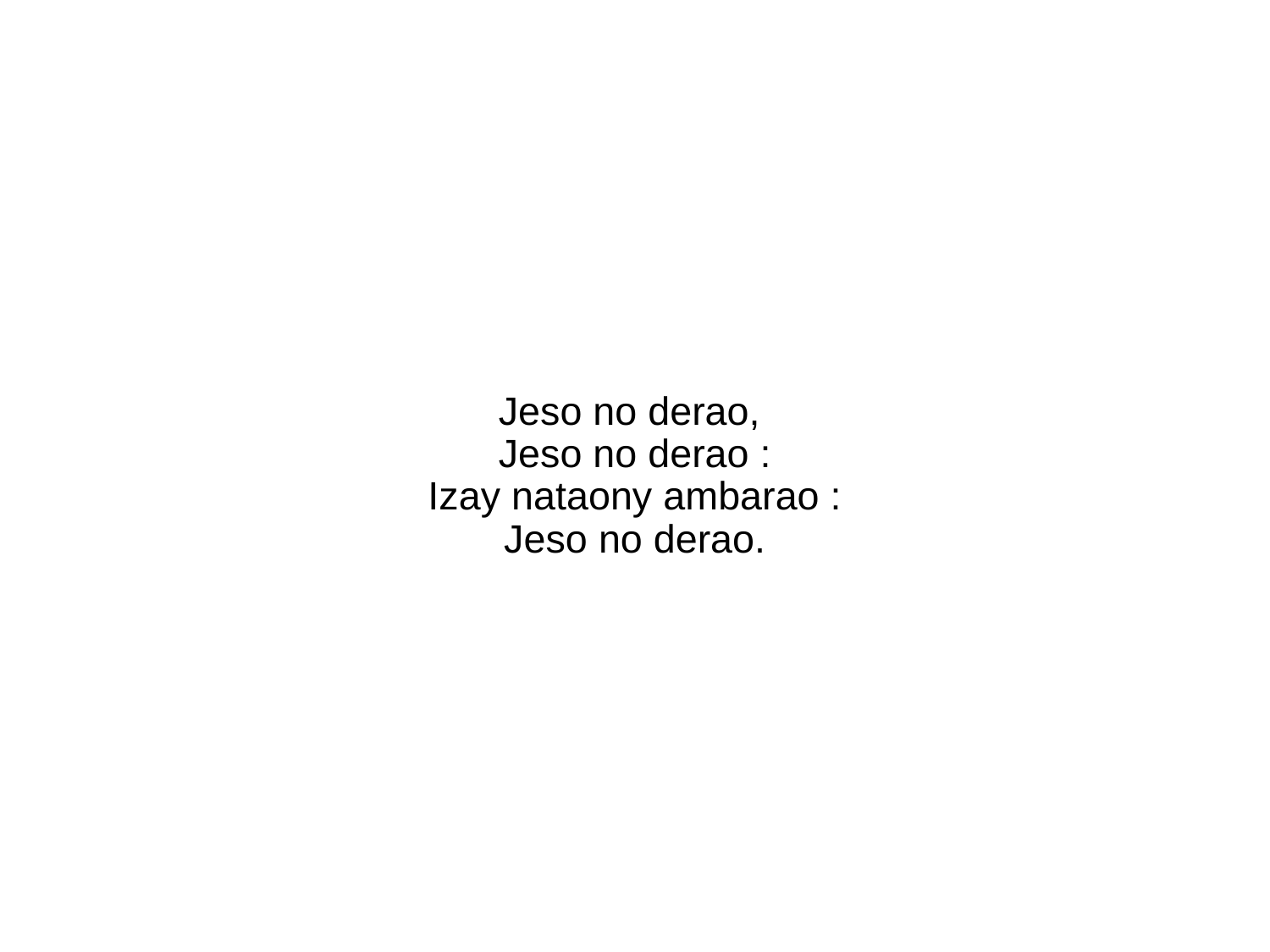

Jeso no derao,
Jeso no derao :
Izay nataony ambarao :
Jeso no derao.